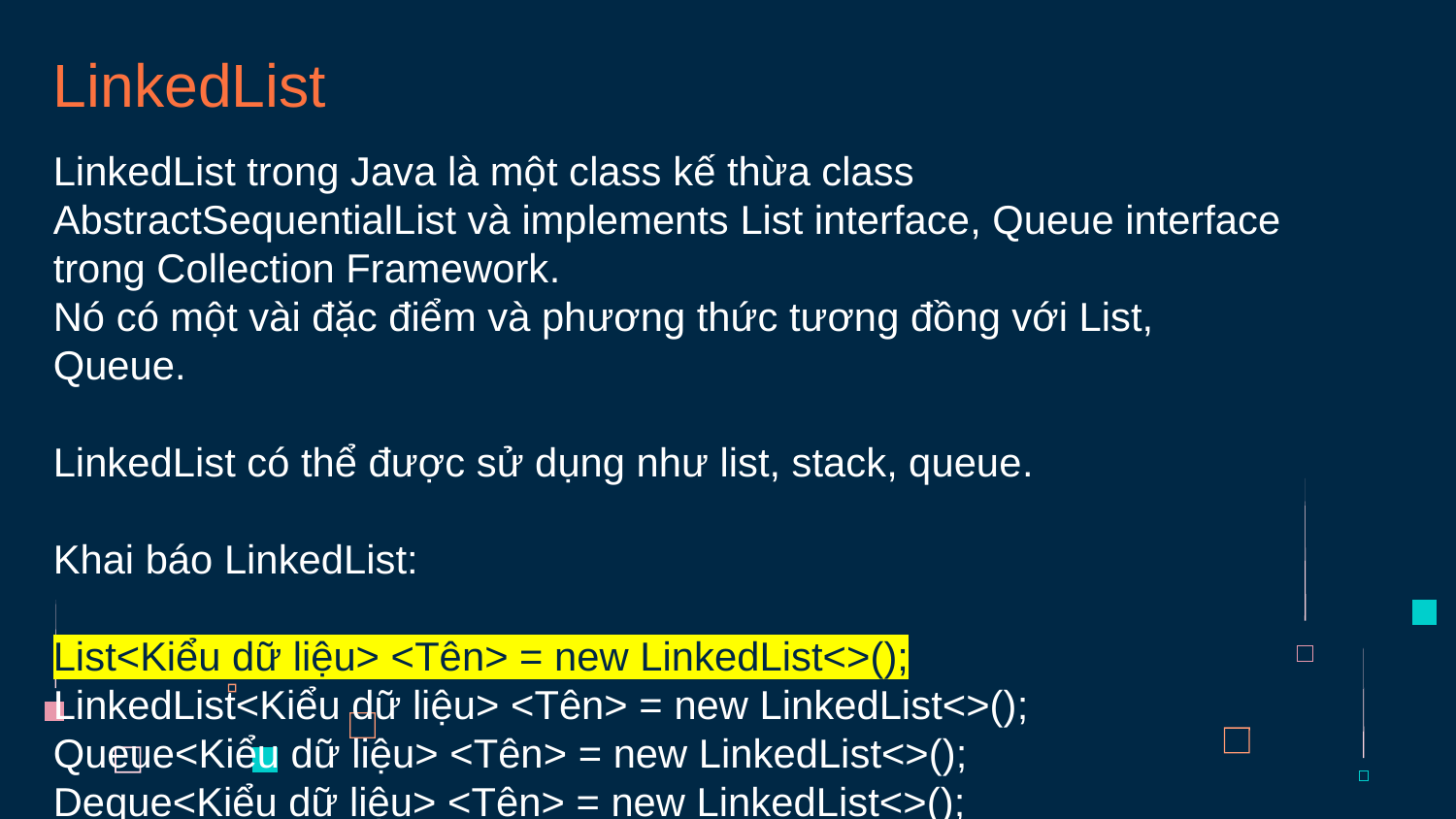

# LinkedList
LinkedList trong Java là một class kế thừa class AbstractSequentialList và implements List interface, Queue interface trong Collection Framework.
Nó có một vài đặc điểm và phương thức tương đồng với List, Queue.

LinkedList có thể được sử dụng như list, stack, queue.

Khai báo LinkedList:

List<Kiểu dữ liệu> <Tên> = new LinkedList<>();
LinkedList<Kiểu dữ liệu> <Tên> = new LinkedList<>();
Queue<Kiểu dữ liệu> <Tên> = new LinkedList<>();
Deque<Kiểu dữ liệu> <Tên> = new LinkedList<>();